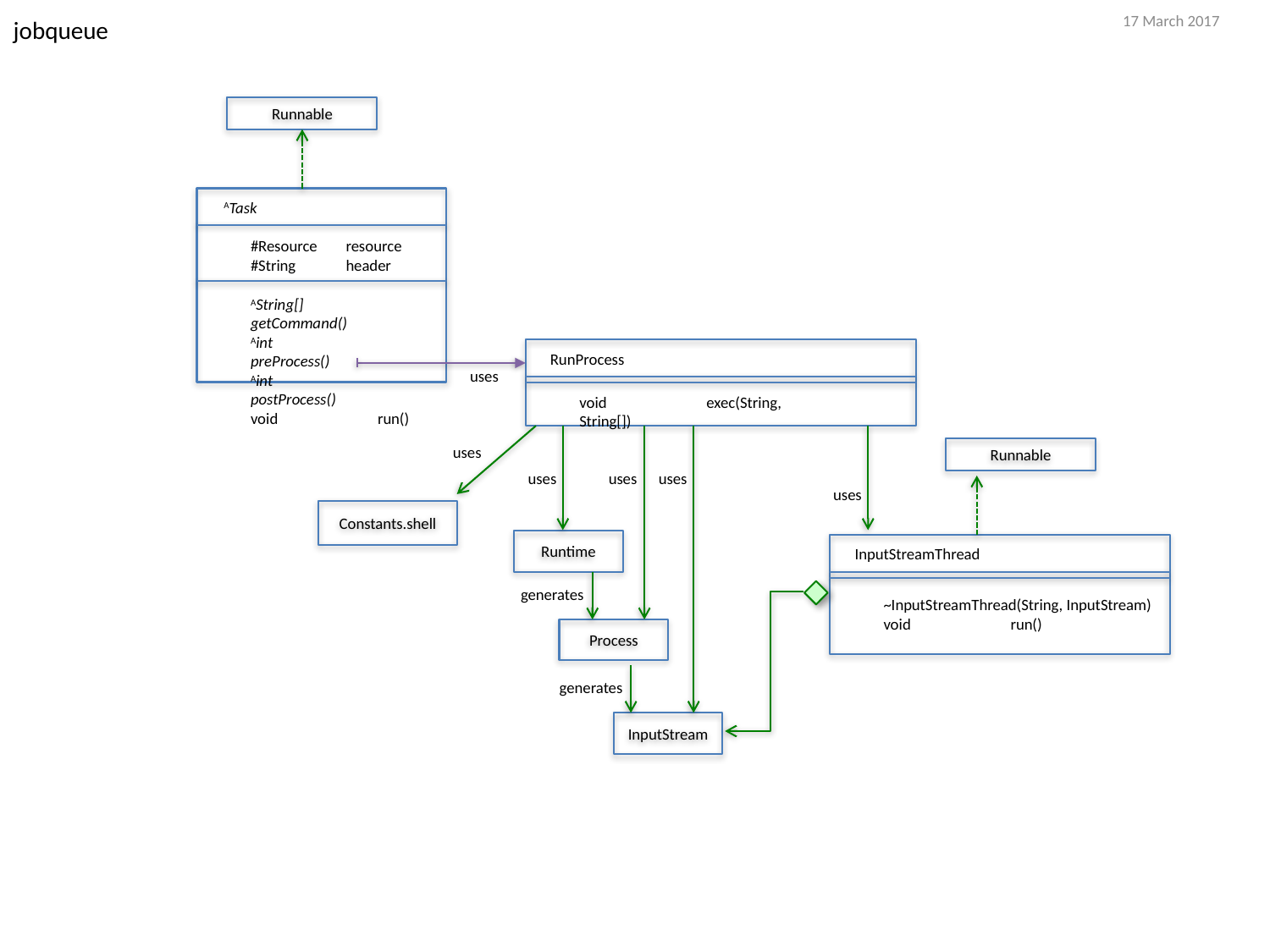

17 March 2017
jobqueue
Runnable

ATask
#Resource	resource
#String	header
AString[]	getCommand()
Aint	preProcess()
Aint	postProcess()
void	run()

RunProcess
uses
void	exec(String, String[])
uses
Runnable
uses
uses
uses
uses
Constants.shell
Runtime

InputStreamThread
generates

~InputStreamThread(String, InputStream)
void	run()
Process
generates
InputStream